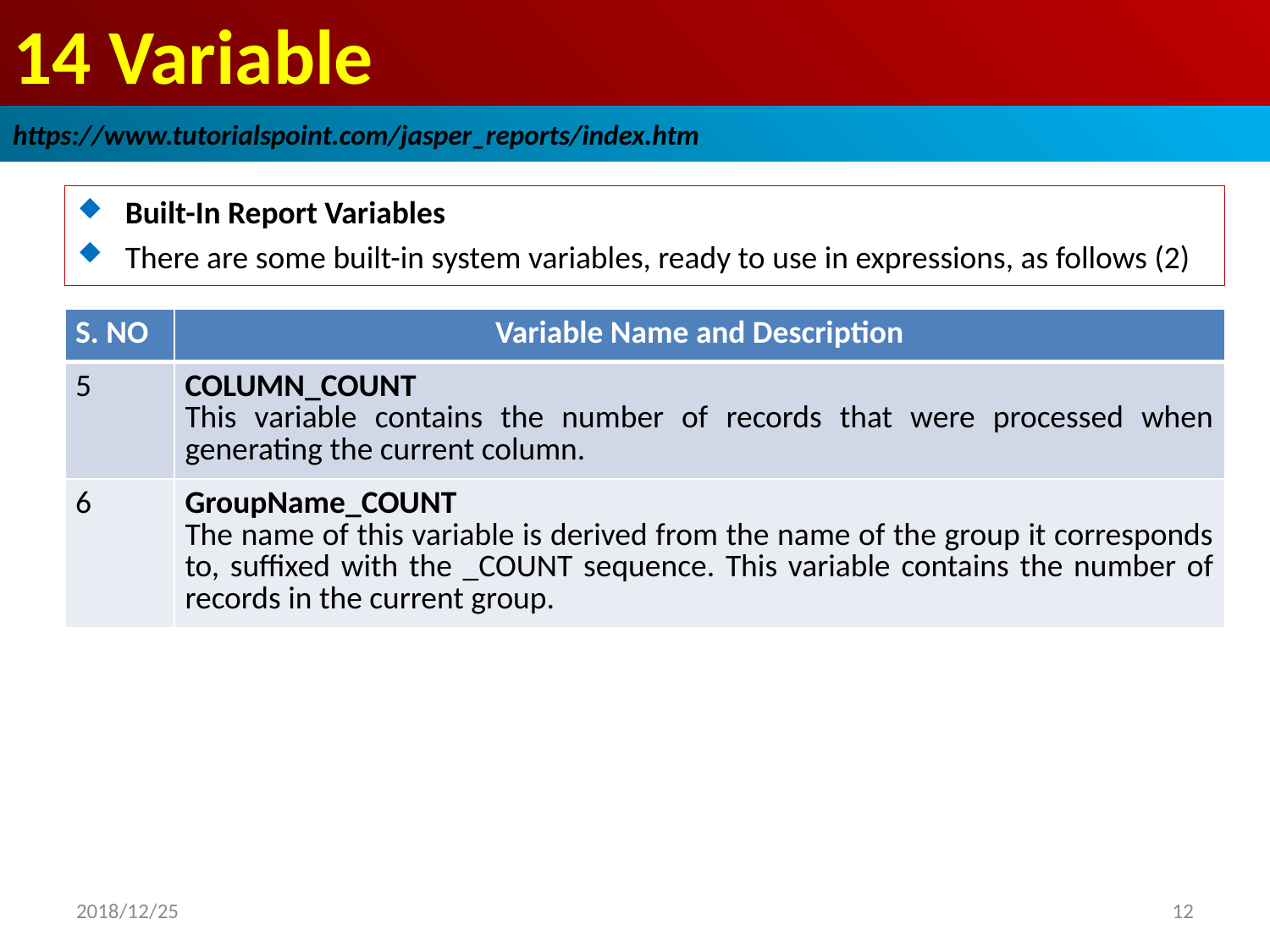

# 14 Variable
https://www.tutorialspoint.com/jasper_reports/index.htm
Built-In Report Variables
There are some built-in system variables, ready to use in expressions, as follows (2)

| S. NO | Variable Name and Description |
| --- | --- |
| 5 | COLUMN\_COUNT This variable contains the number of records that were processed when generating the current column. |
| 6 | GroupName\_COUNT The name of this variable is derived from the name of the group it corresponds to, suffixed with the \_COUNT sequence. This variable contains the number of records in the current group. |
2018/12/25
12